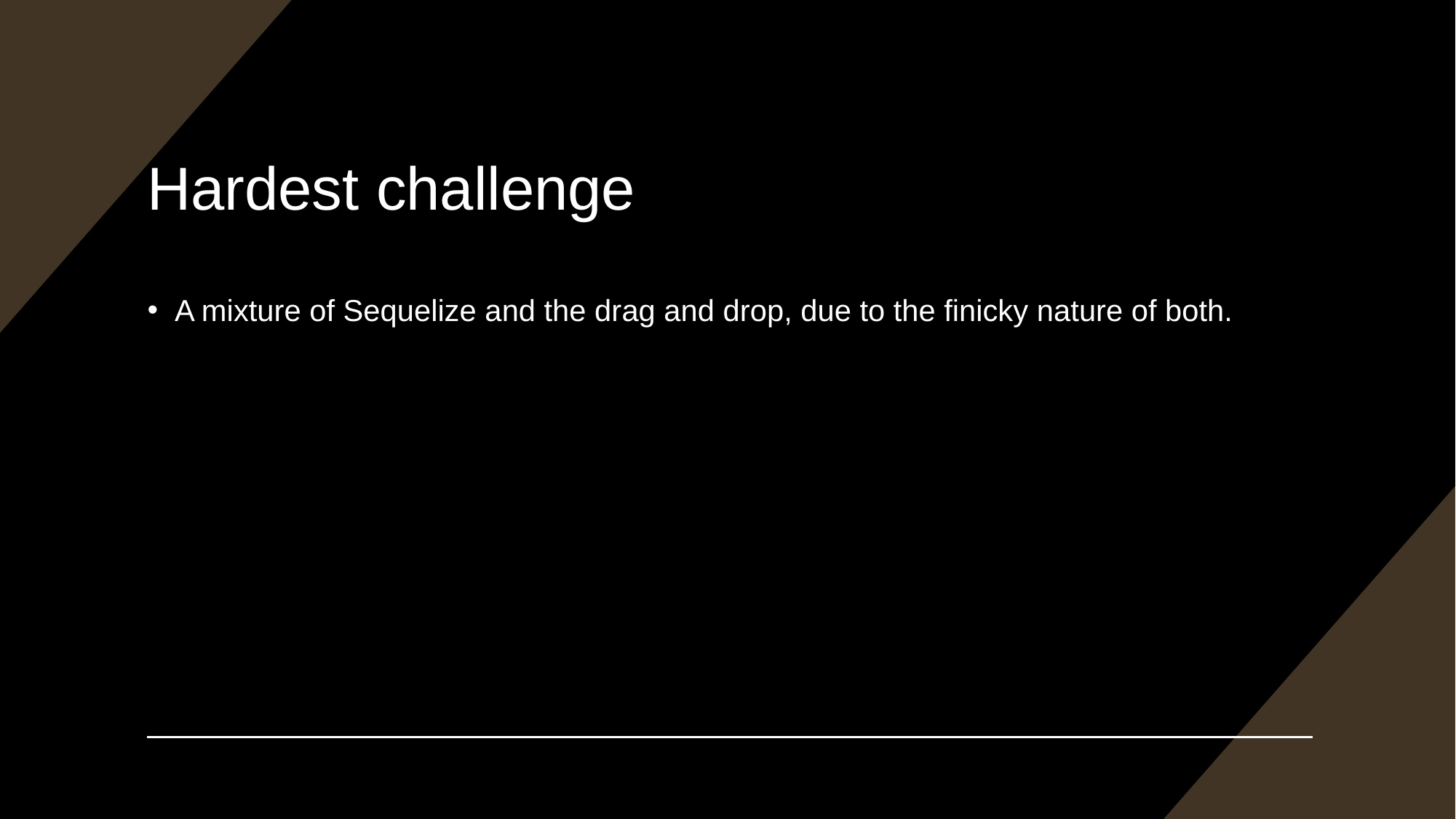

# Hardest challenge
A mixture of Sequelize and the drag and drop, due to the finicky nature of both.